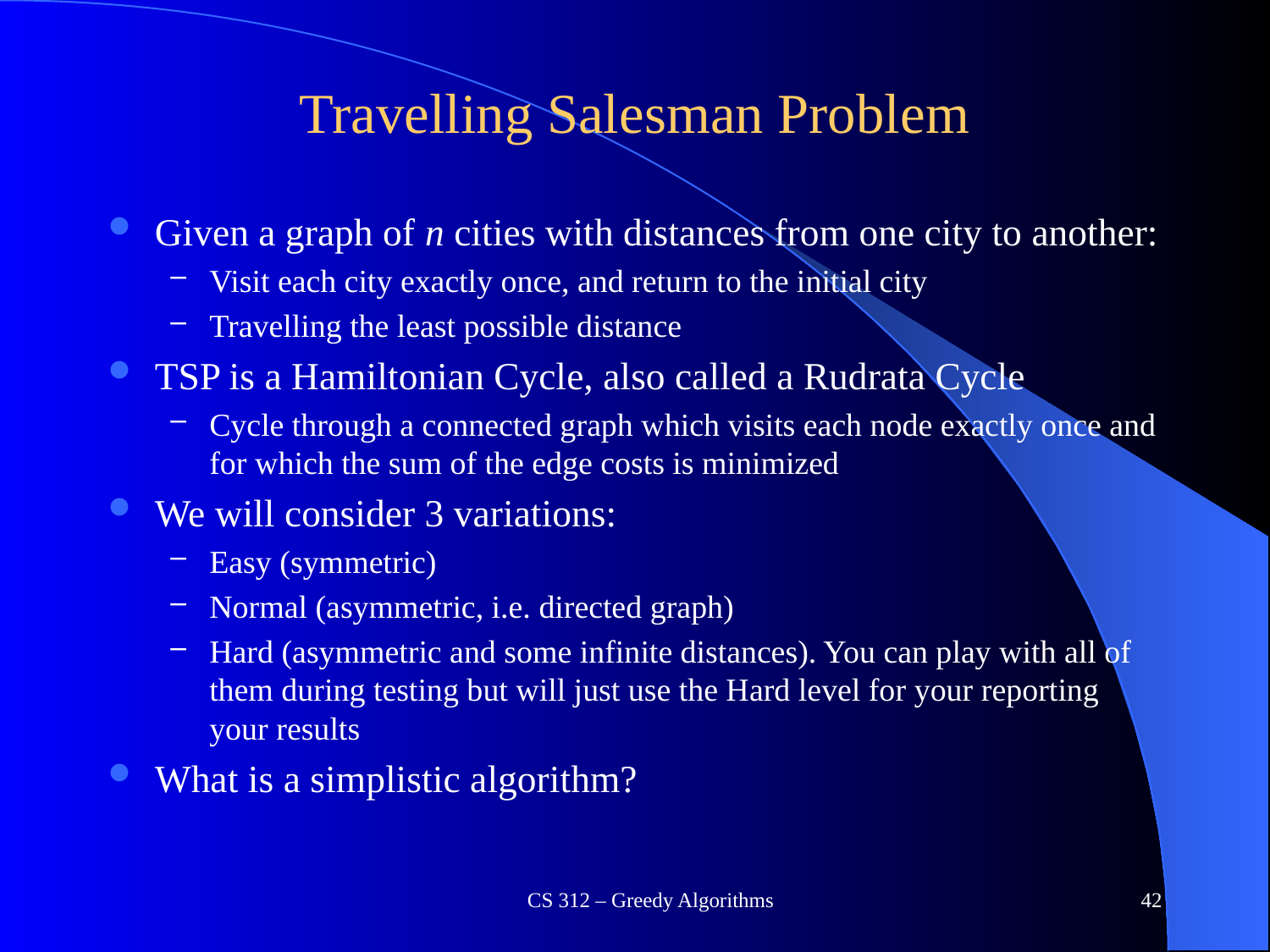

# Travelling Salesman Problem
Given a graph of n cities with distances from one city to another:
Visit each city exactly once, and return to the initial city
Travelling the least possible distance
TSP is a Hamiltonian Cycle, also called a Rudrata Cycle
Cycle through a connected graph which visits each node exactly once and for which the sum of the edge costs is minimized
We will consider 3 variations:
Easy (symmetric)
Normal (asymmetric, i.e. directed graph)
Hard (asymmetric and some infinite distances). You can play with all of them during testing but will just use the Hard level for your reporting your results
What is a simplistic algorithm?

CS 312 – Greedy Algorithms
42